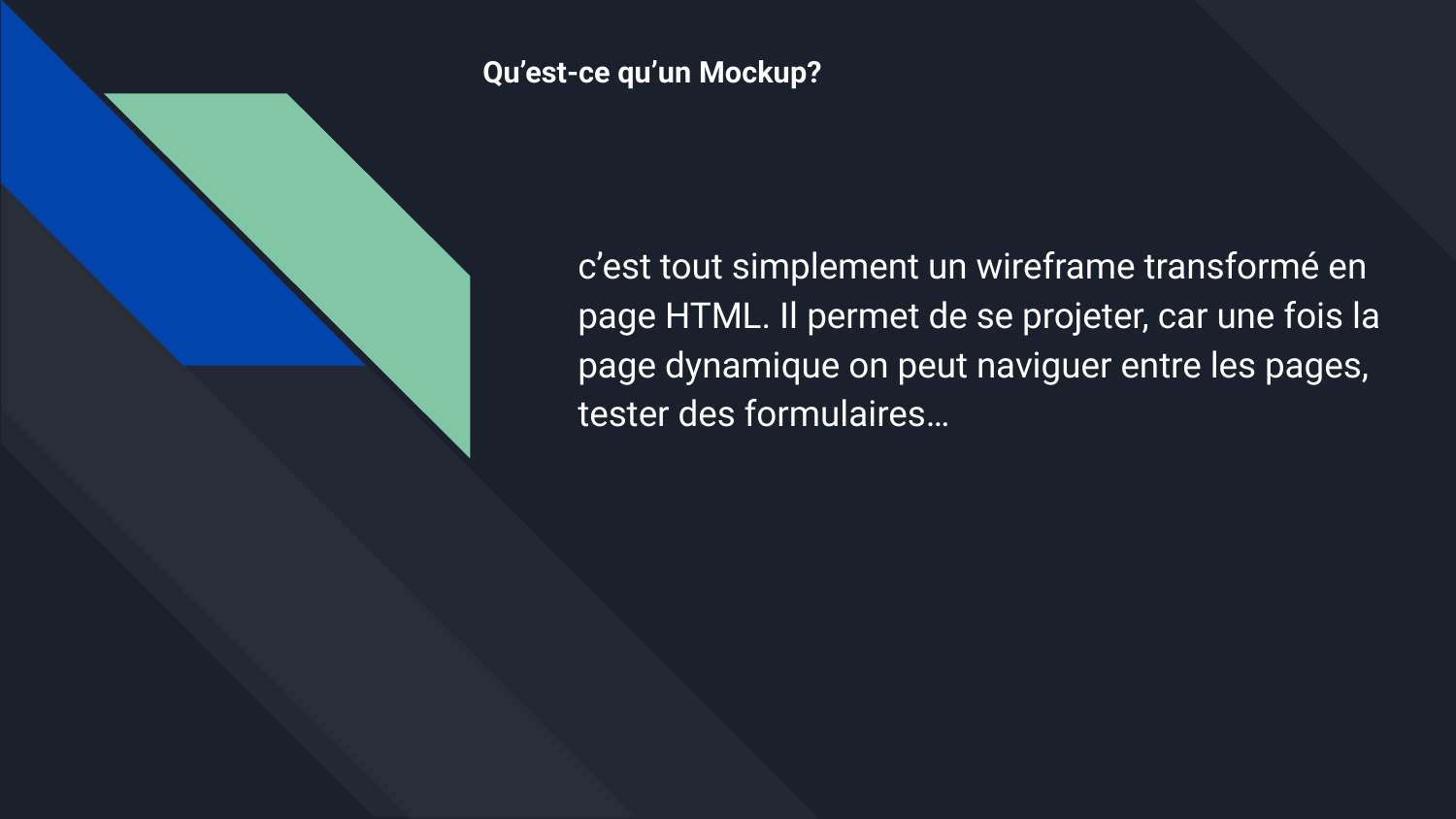

Qu’est-ce qu’un Mockup?

# c’est tout simplement un wireframe transformé en page HTML. Il permet de se projeter, car une fois la page dynamique on peut naviguer entre les pages, tester des formulaires…